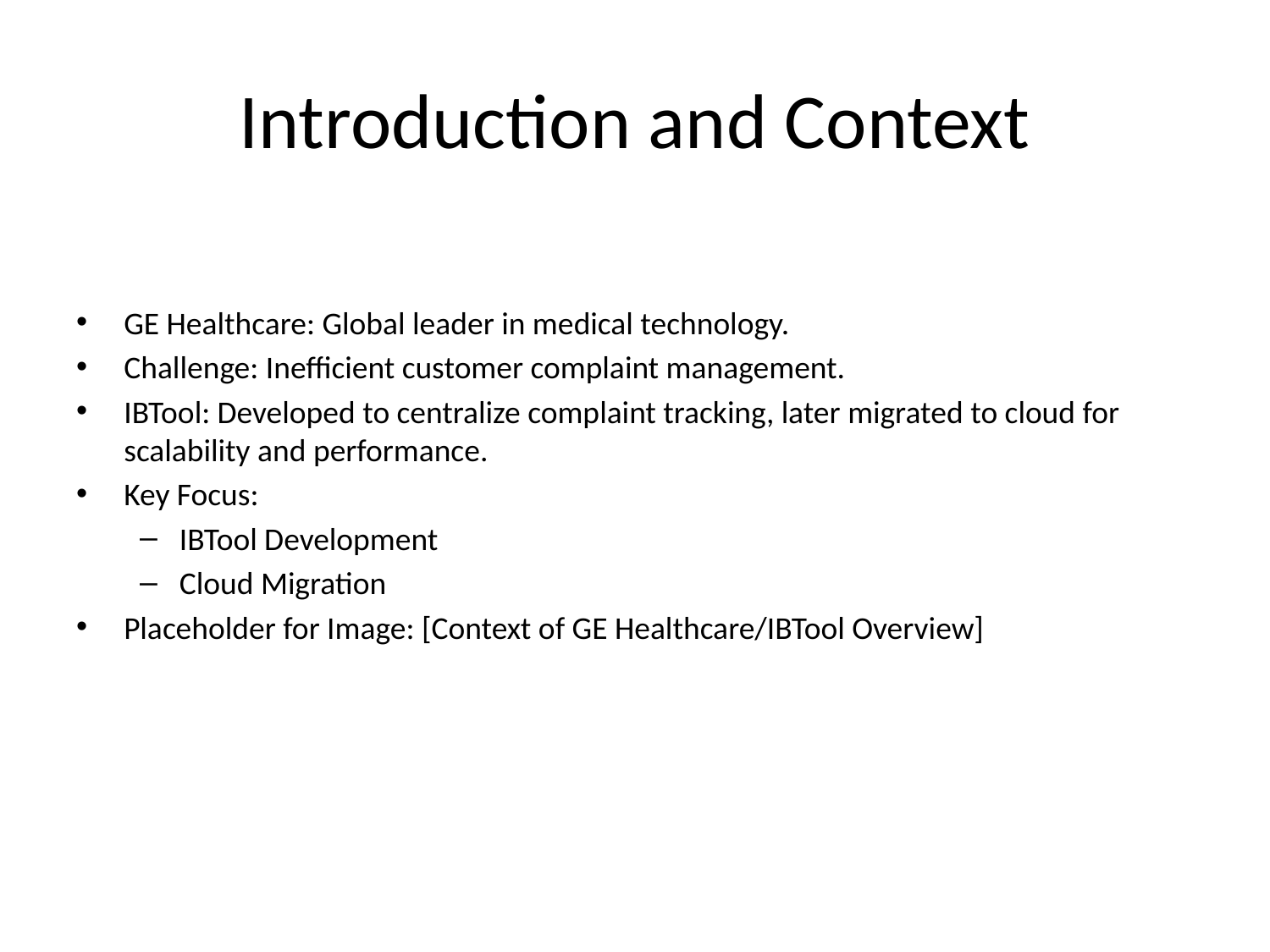

# Introduction and Context

GE Healthcare: Global leader in medical technology.
Challenge: Inefficient customer complaint management.
IBTool: Developed to centralize complaint tracking, later migrated to cloud for scalability and performance.
Key Focus:
IBTool Development
Cloud Migration
Placeholder for Image: [Context of GE Healthcare/IBTool Overview]